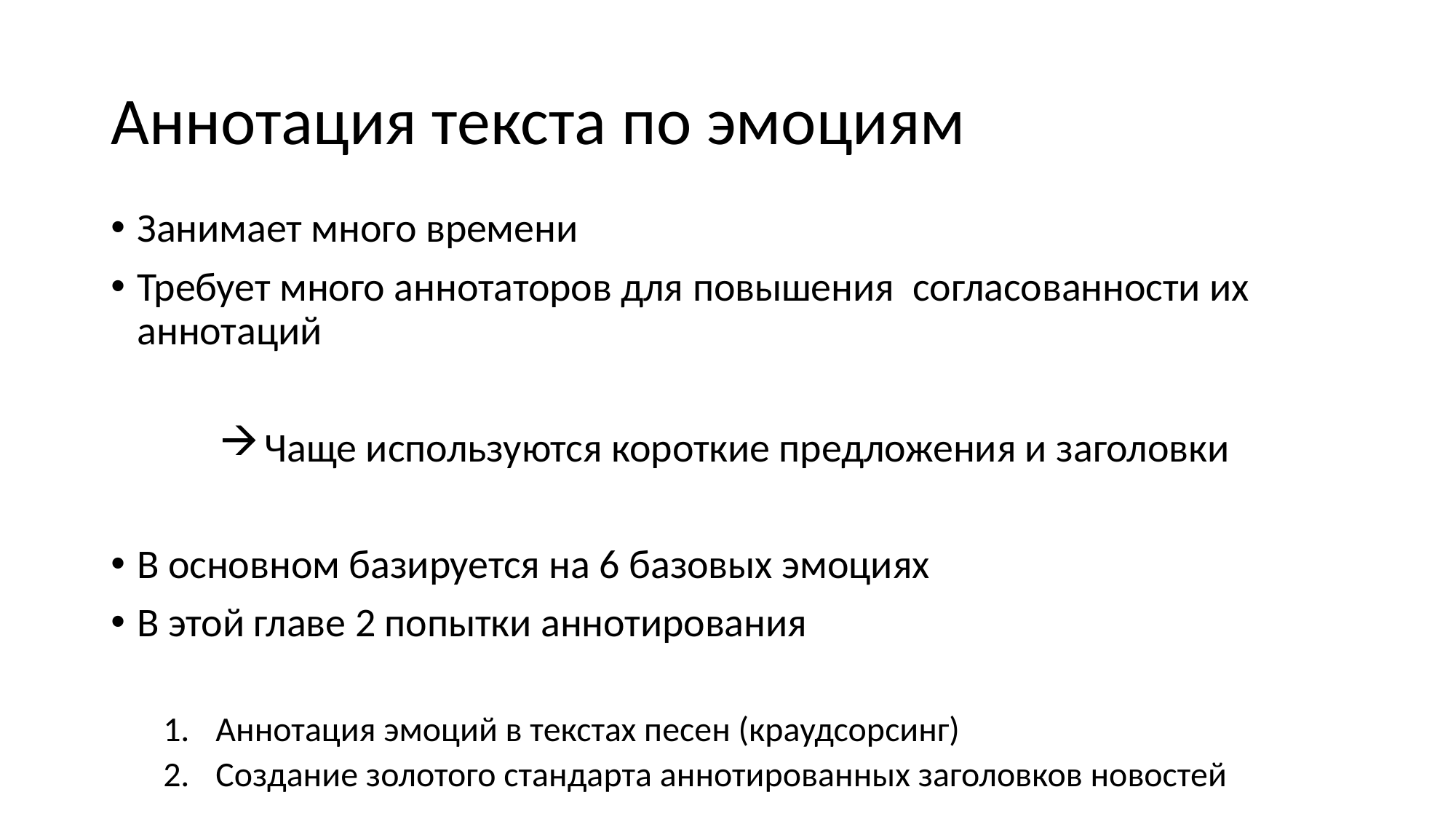

# Аннотация текста по эмоциям
Занимает много времени
Требует много аннотаторов для повышения  согласованности их аннотаций

Чаще используются короткие предложения и заголовки

В основном базируется на 6 базовых эмоциях
В этой главе 2 попытки аннотирования

Аннотация эмоций в текстах песен (краудсорсинг)
Создание золотого стандарта аннотированных заголовков новостей